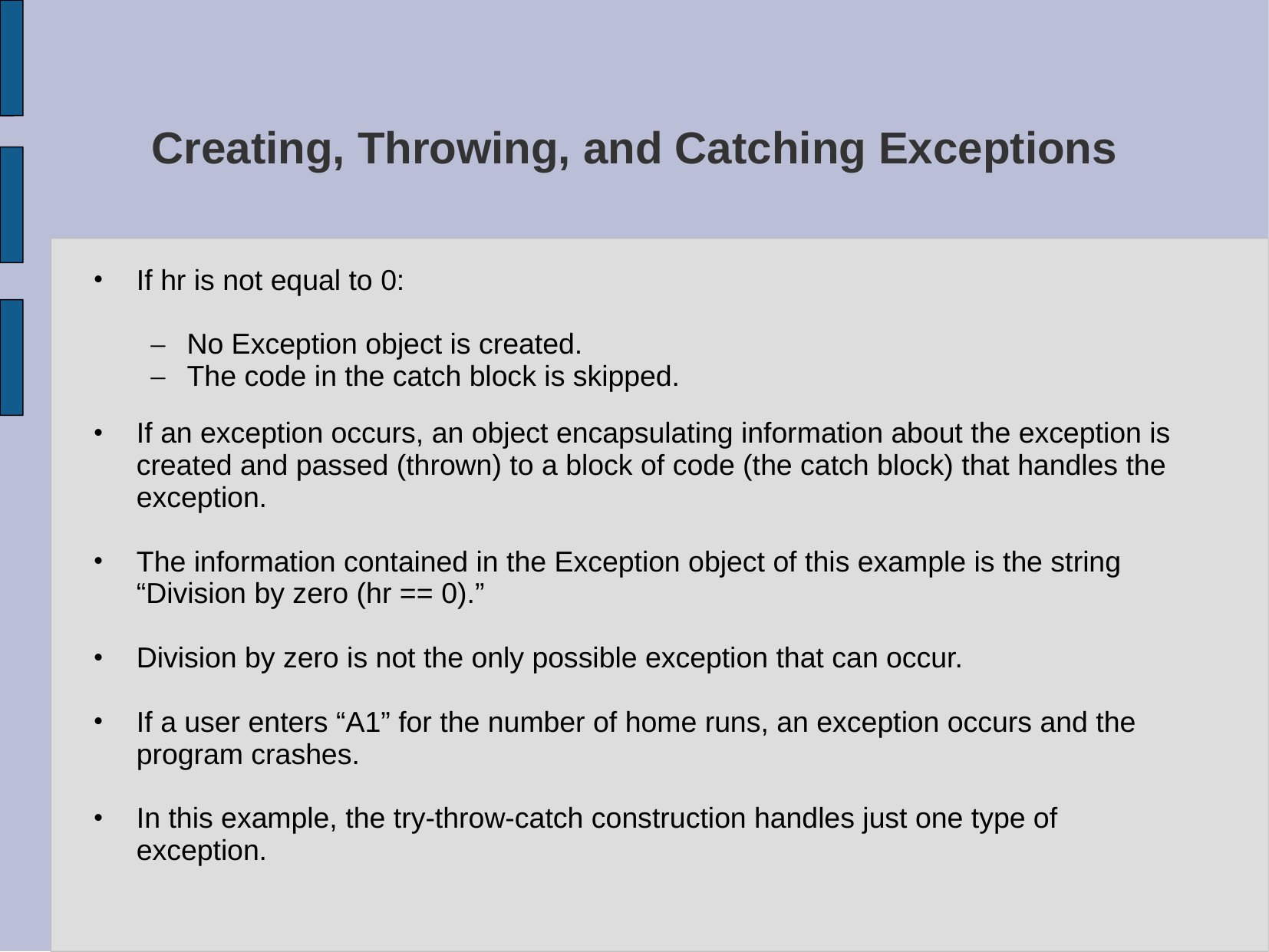

# Creating, Throwing, and Catching Exceptions
If hr is not equal to 0:

No Exception object is created.
The code in the catch block is skipped.
If an exception occurs, an object encapsulating information about the exception is created and passed (thrown) to a block of code (the catch block) that handles the exception.

The information contained in the Exception object of this example is the string “Division by zero (hr == 0).”
Division by zero is not the only possible exception that can occur.

If a user enters “A1” for the number of home runs, an exception occurs and the program crashes.

In this example, the try-throw-catch construction handles just one type of exception.